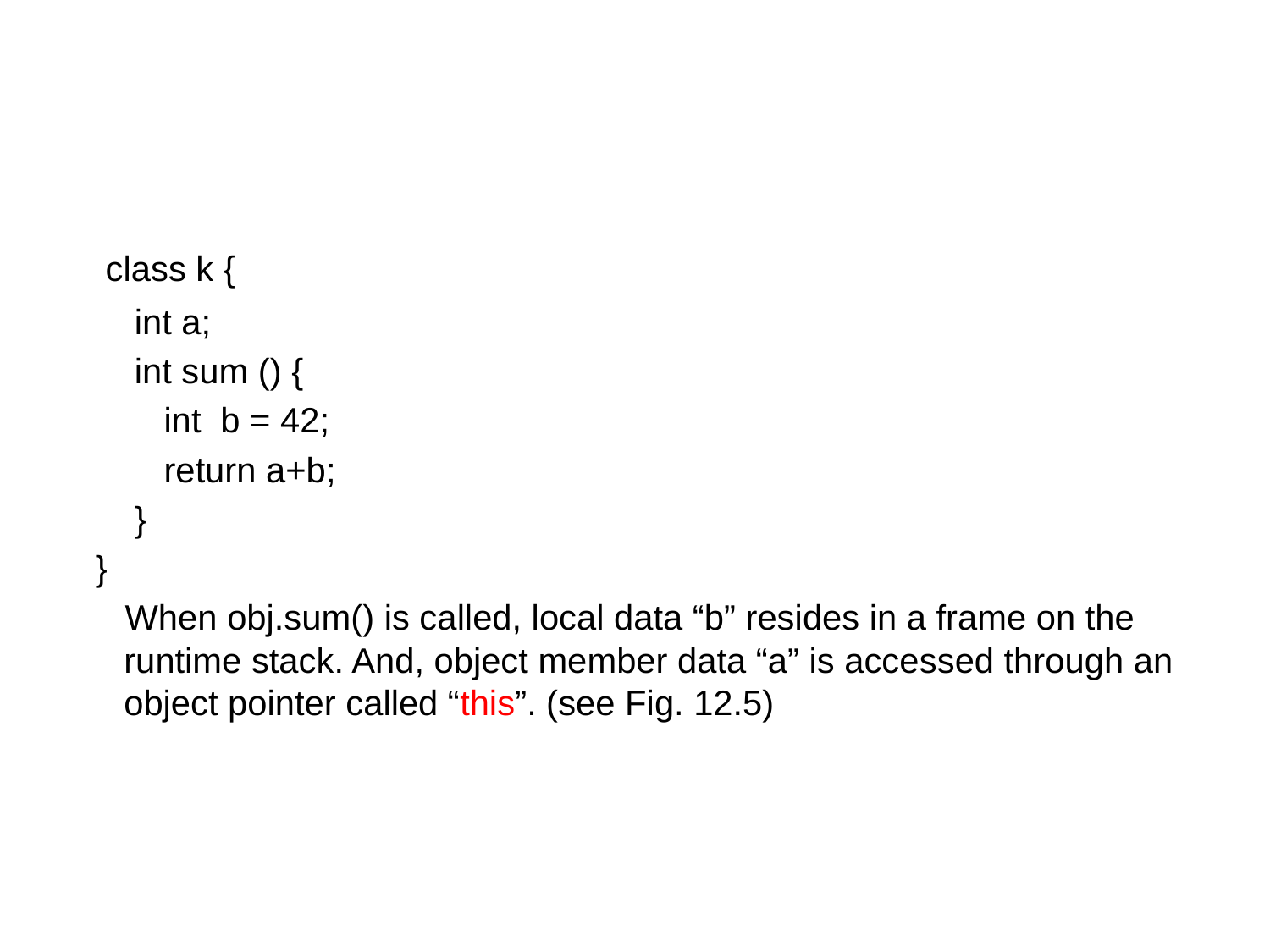

#
  class k {
      int a;
      int sum () {
         int  b = 42;
         return a+b;
      }
  }
     When obj.sum() is called, local data “b” resides in a frame on the runtime stack. And, object member data “a” is accessed through an object pointer called “this”. (see Fig. 12.5)